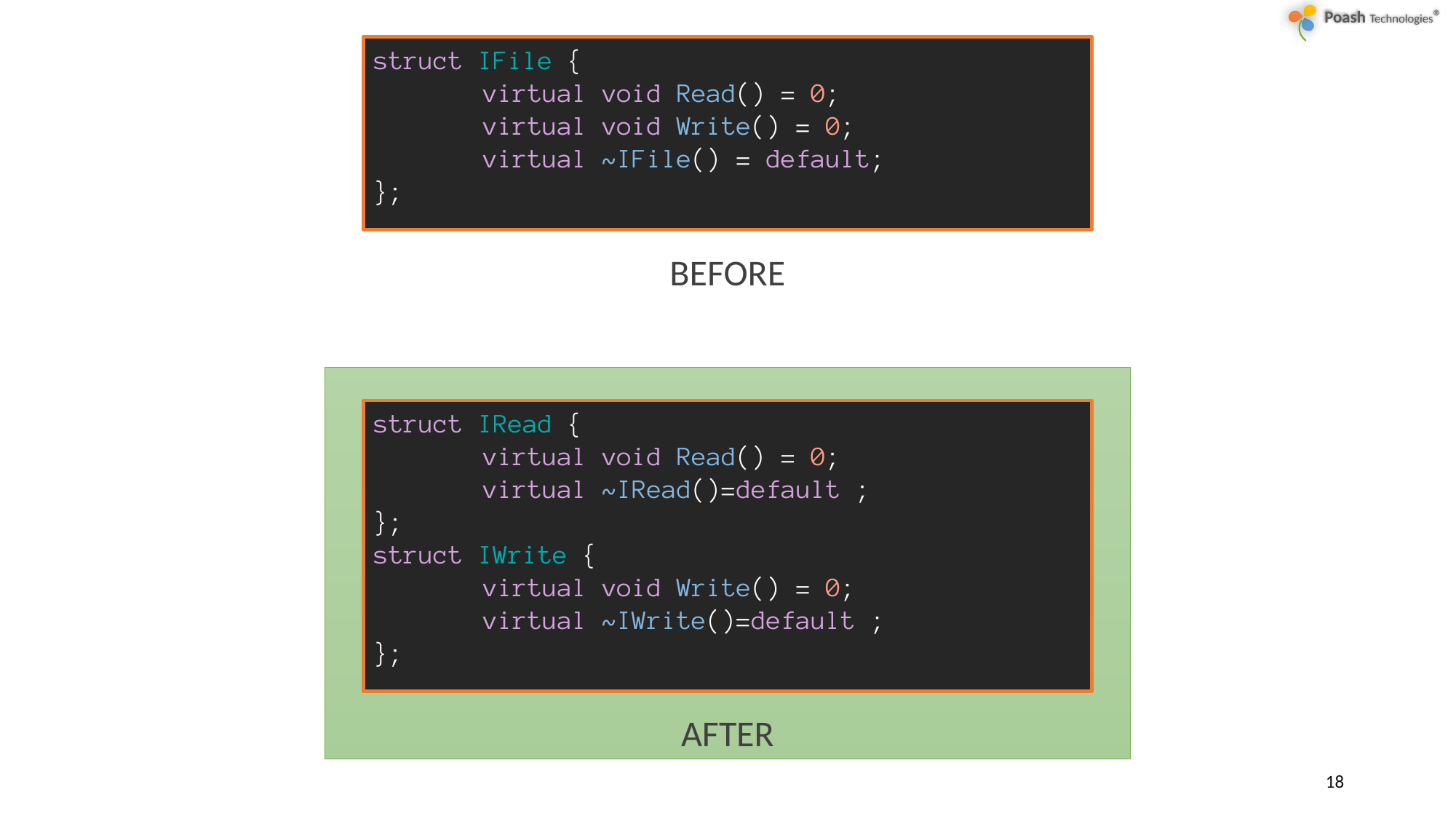

struct IFile {
	virtual void Read() = 0;
	virtual void Write() = 0;
	virtual ~IFile() = default;
};

BEFORE
AFTER
struct IRead {
	virtual void Read() = 0;
	virtual ~IRead()=default ;
};
struct IWrite {
	virtual void Write() = 0;
	virtual ~IWrite()=default ;
};

18